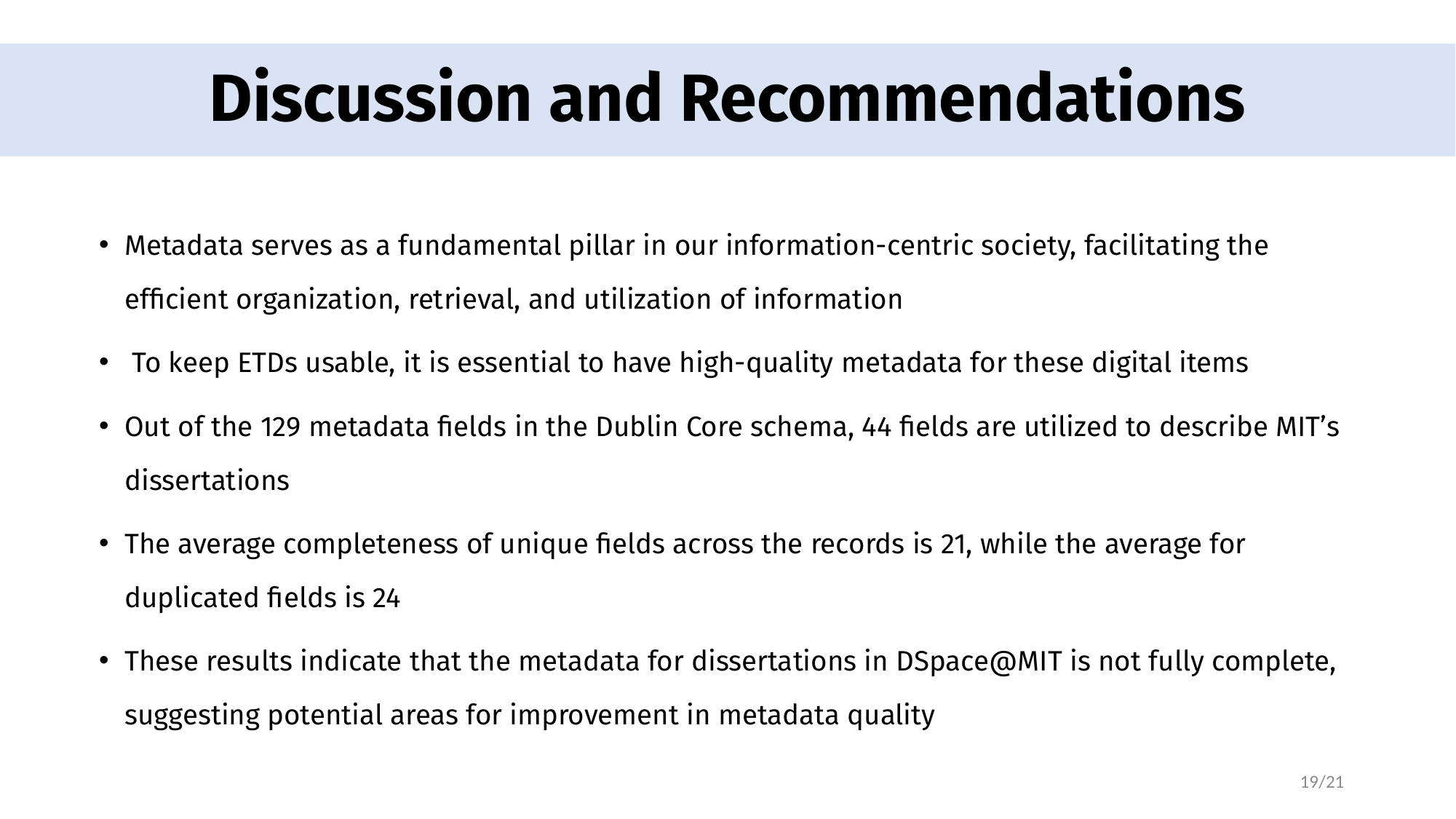

# Discussion and Recommendations
Metadata serves as a fundamental pillar in our information-centric society, facilitating the efficient organization, retrieval, and utilization of information
 To keep ETDs usable, it is essential to have high-quality metadata for these digital items
Out of the 129 metadata fields in the Dublin Core schema, 44 fields are utilized to describe MIT’s dissertations
The average completeness of unique fields across the records is 21, while the average for duplicated fields is 24
These results indicate that the metadata for dissertations in DSpace@MIT is not fully complete, suggesting potential areas for improvement in metadata quality

19